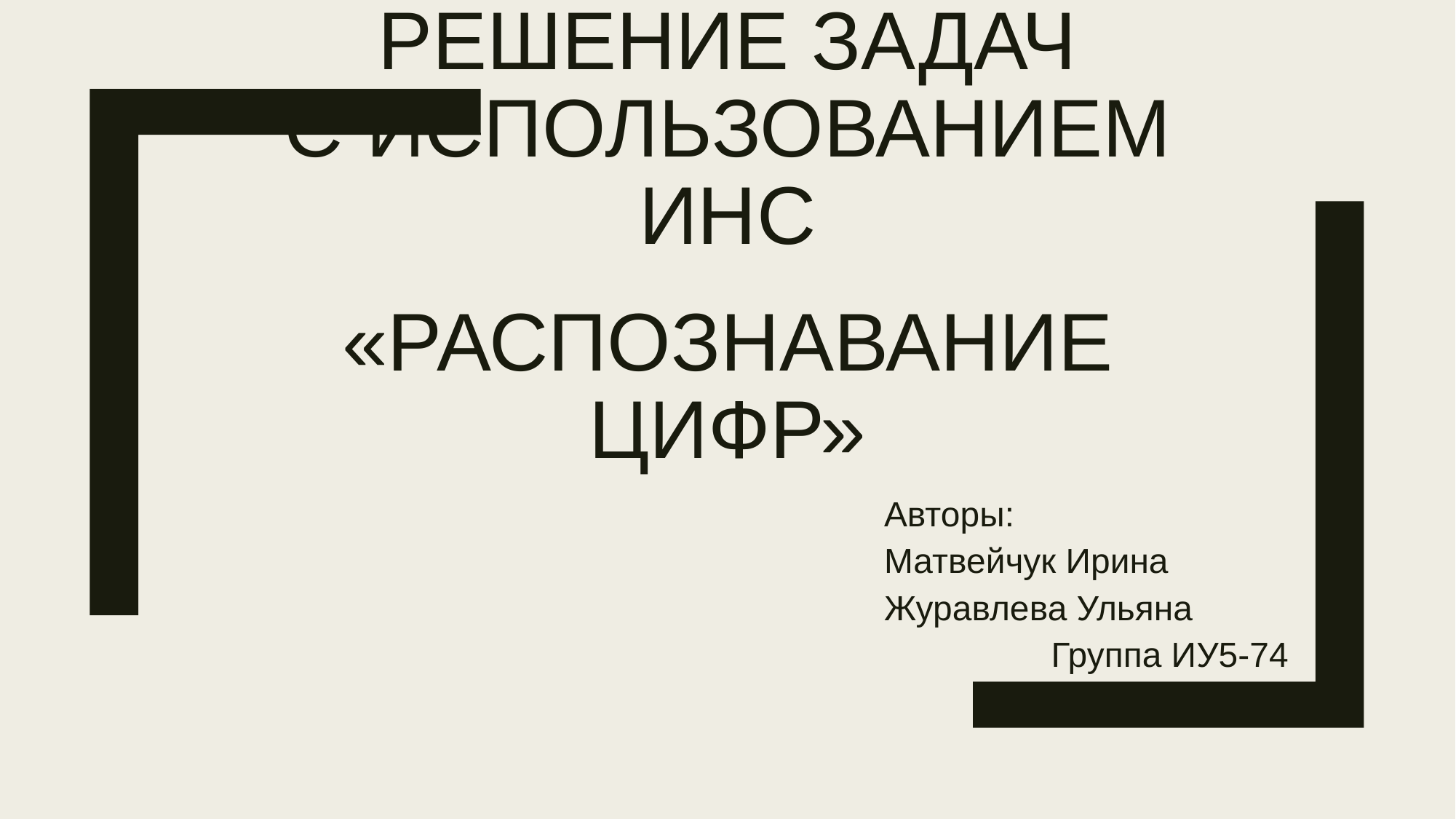

# Решение задач с использованием ИНС «Распознавание цифр»
Авторы:
Матвейчук Ирина
Журавлева Ульяна
Группа ИУ5-74